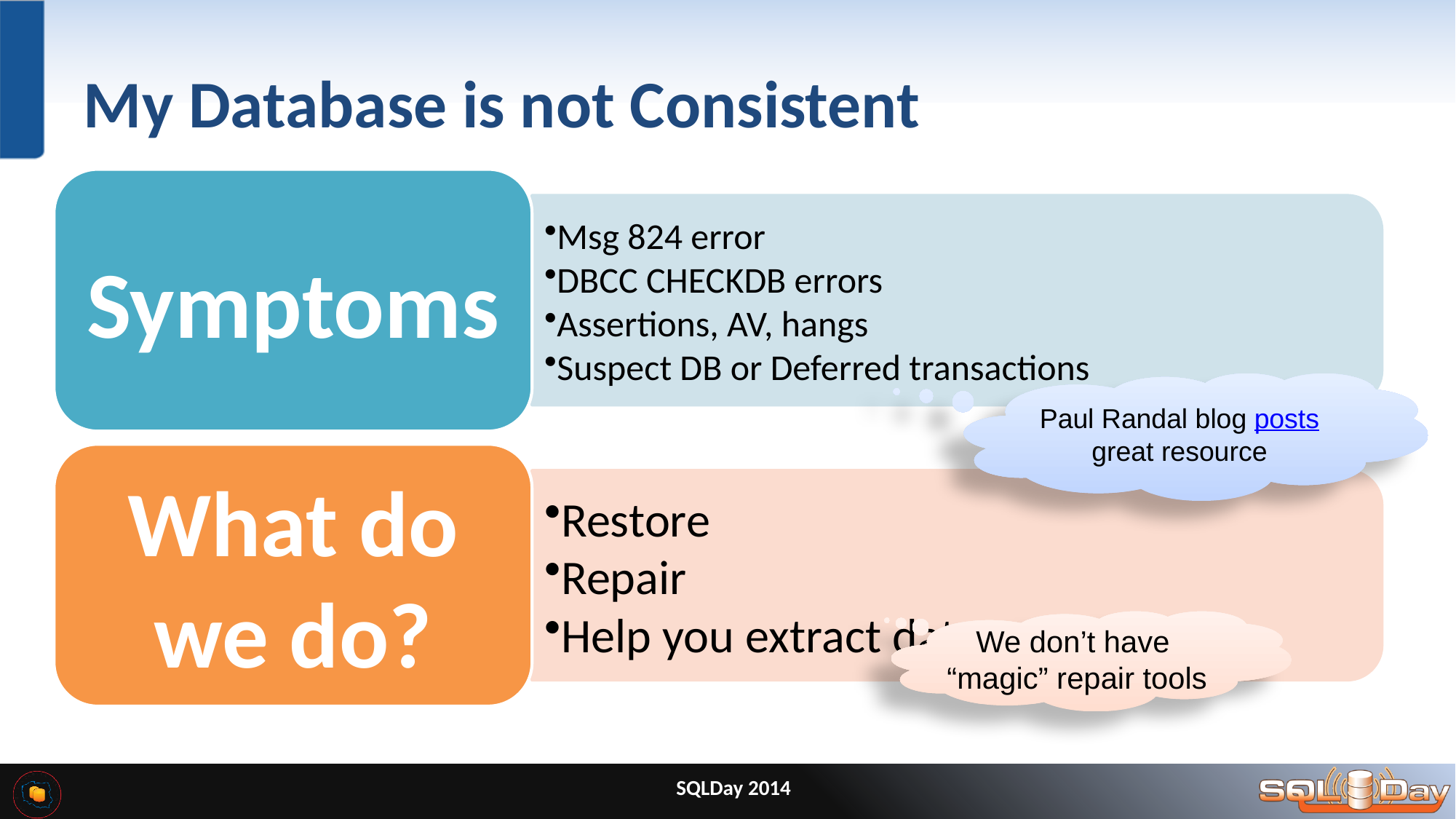

# My Database is not Consistent
Symptoms
Msg 824 error
DBCC CHECKDB errors
What do we do?
Restore
Help you extract data
Repair
Assertions, AV, hangs
Suspect DB or Deferred transactions
 Paul Randal blog posts
great resource
We don’t have
“magic” repair tools
SQLDay 2014